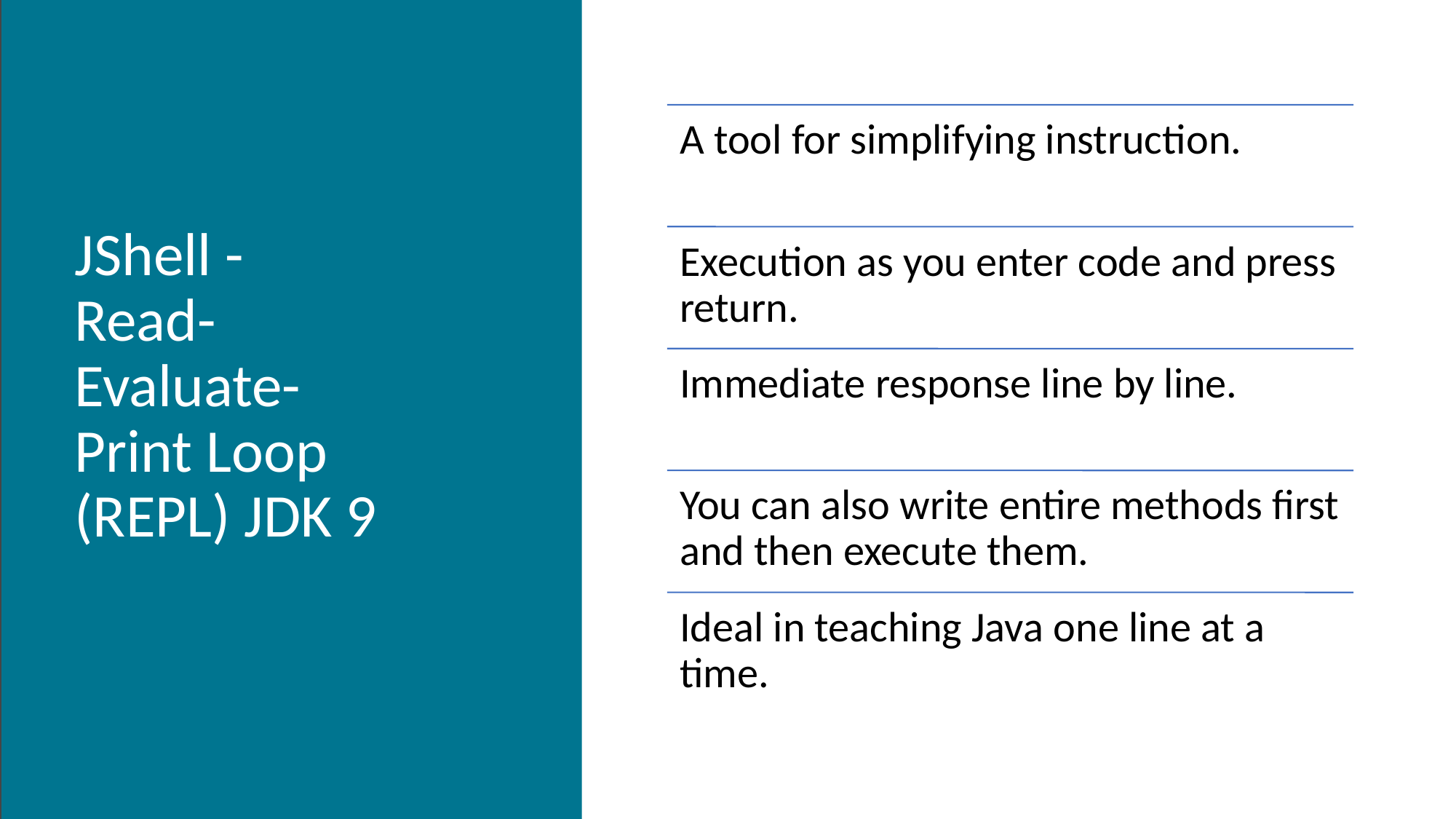

# JShell - Read-Evaluate-Print Loop (REPL) JDK 9
A tool for simplifying instruction.
Execution as you enter code and press return.
Immediate response line by line.
You can also write entire methods first and then execute them.
Ideal in teaching Java one line at a time.